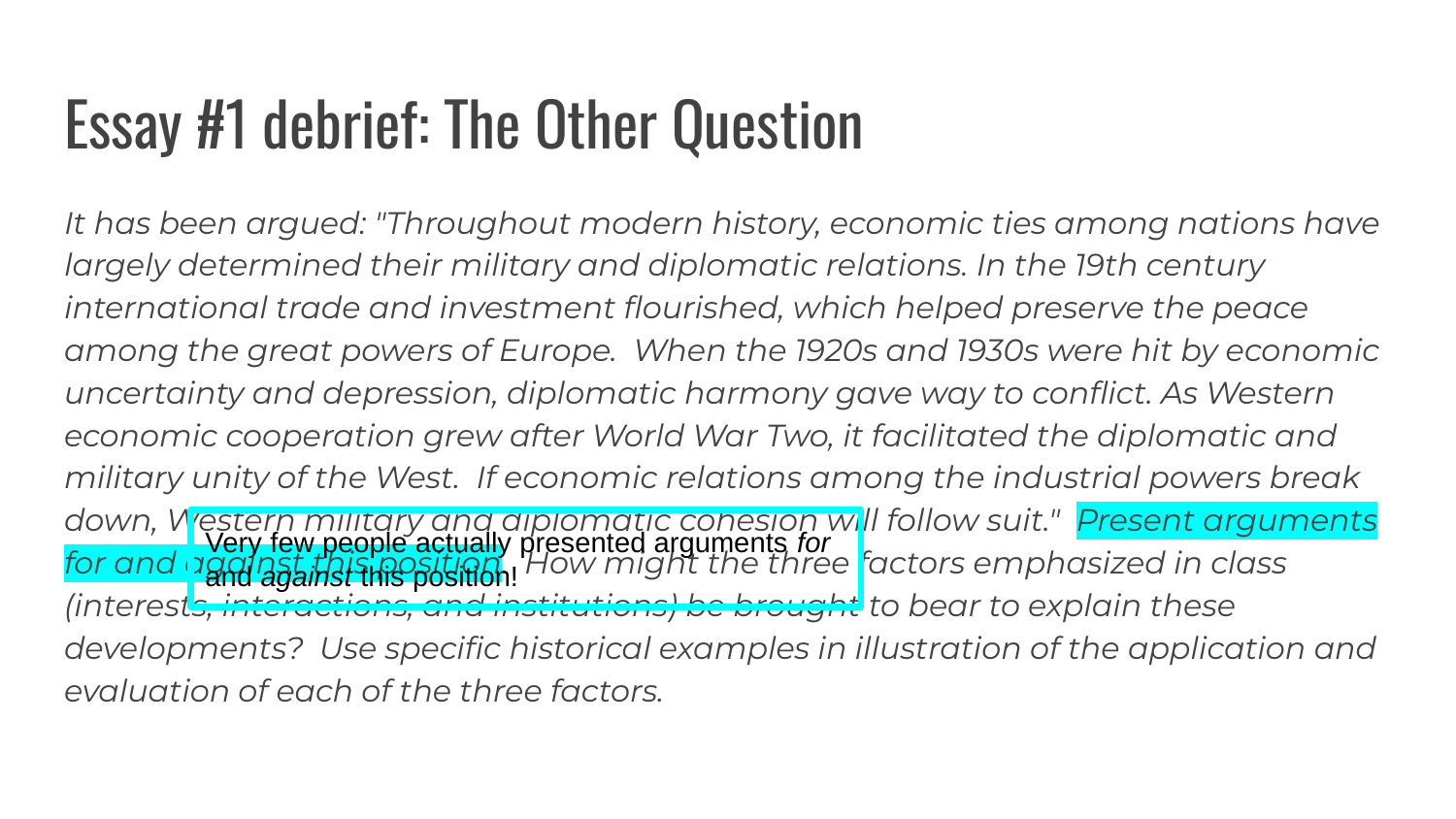

# Essay #1 debrief: The Other Question
It has been argued: "Throughout modern history, economic ties among nations have largely determined their military and diplomatic relations. In the 19th century international trade and investment flourished, which helped preserve the peace among the great powers of Europe.  When the 1920s and 1930s were hit by economic uncertainty and depression, diplomatic harmony gave way to conflict. As Western economic cooperation grew after World War Two, it facilitated the diplomatic and military unity of the West.  If economic relations among the industrial powers break down, Western military and diplomatic cohesion will follow suit."  Present arguments for and against this position.  How might the three factors emphasized in class (interests, interactions, and institutions) be brought to bear to explain these developments?  Use specific historical examples in illustration of the application and evaluation of each of the three factors.

Very few people actually presented arguments for and against this position!